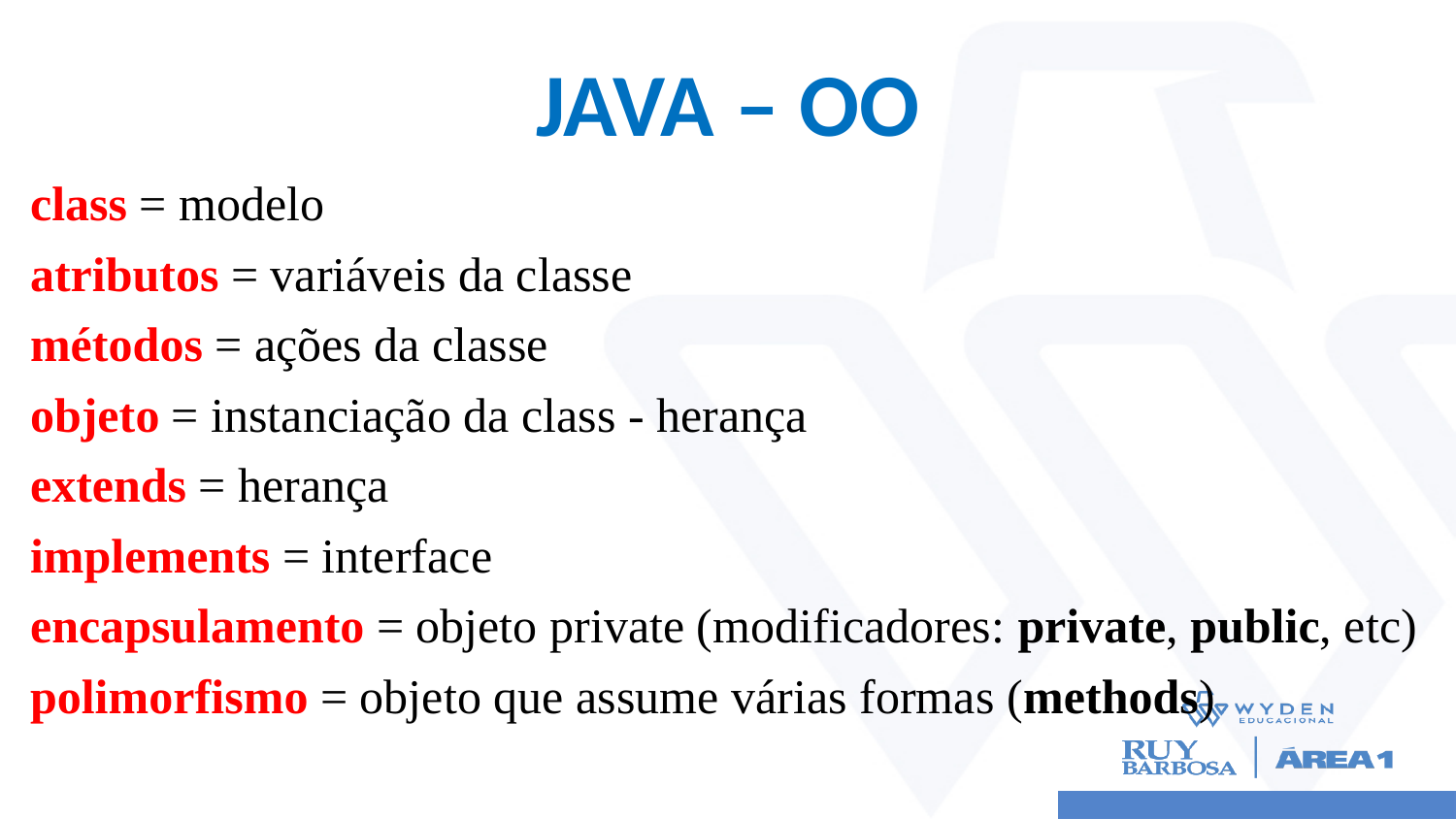

# JAVA – OO
class = modelo
atributos = variáveis da classe
métodos = ações da classe
objeto = instanciação da class - herança
extends = herança
implements = interface
encapsulamento = objeto private (modificadores: private, public, etc)
polimorfismo = objeto que assume várias formas (methods)